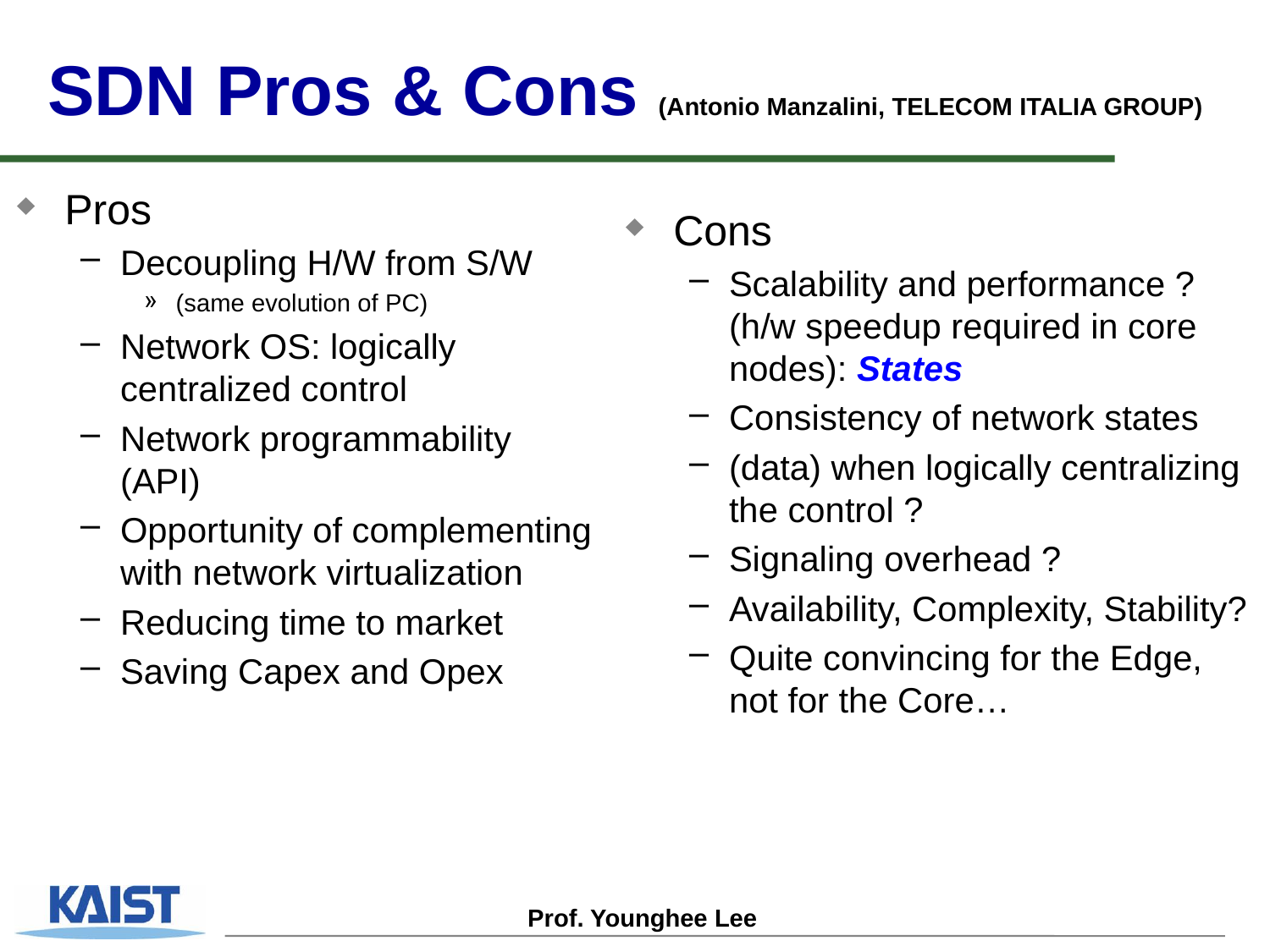

# SDN Pros & Cons (Antonio Manzalini, TELECOM ITALIA GROUP)
Pros
Decoupling H/W from S/W
(same evolution of PC)
Network OS: logically centralized control
Network programmability (API)
Opportunity of complementing with network virtualization
Reducing time to market
Saving Capex and Opex
Cons
Scalability and performance ? (h/w speedup required in core nodes): States
Consistency of network states
(data) when logically centralizing the control ?
Signaling overhead ?
Availability, Complexity, Stability?
Quite convincing for the Edge, not for the Core…